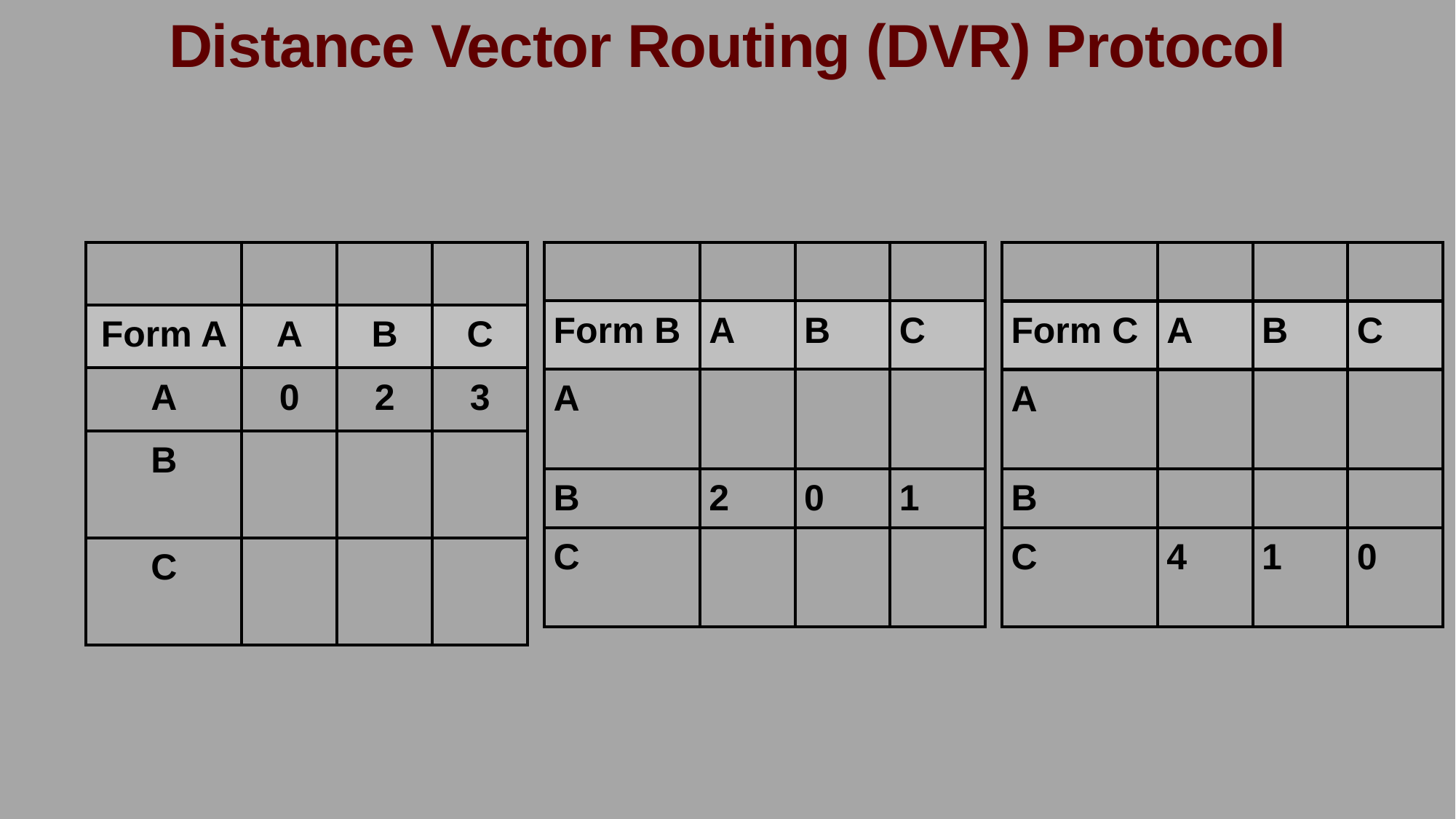

Distance Vector Routing (DVR) Protocol

|  |  |  |  |
| --- | --- | --- | --- |
| Form A | A | B | C |
| A | 0 | 2 | 3 |
| B |  |  |  |
| C |  |  |  |
|  |  |  |  |
| --- | --- | --- | --- |
| Form B | A | B | C |
| A |  |  |  |
| B | 2 | 0 | 1 |
| C |  |  |  |
|  |  |  |  |
| --- | --- | --- | --- |
| Form C | A | B | C |
| A |  |  |  |
| B |  |  |  |
| C | 4 | 1 | 0 |